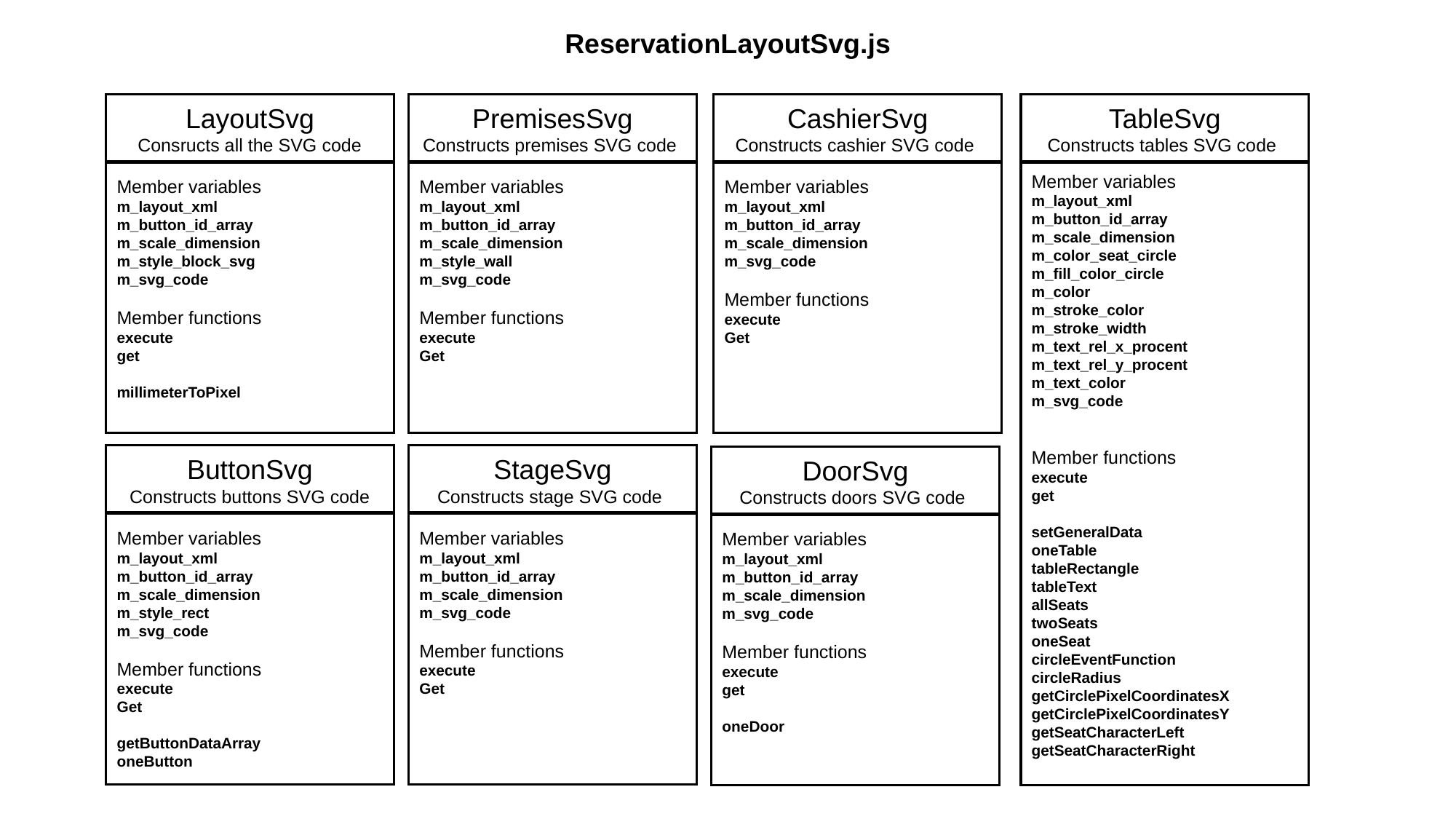

ReservationLayoutSvg.js
PremisesSvg
Constructs premises SVG code
CashierSvg
Constructs cashier SVG code
TableSvg
Constructs tables SVG code
LayoutSvg
Consructs all the SVG code
Member variables
m_layout_xml
m_button_id_array
m_scale_dimension
m_color_seat_circle
m_fill_color_circle
m_color
m_stroke_color
m_stroke_width
m_text_rel_x_procent
m_text_rel_y_procent
m_text_color
m_svg_code

Member functions
execute
get

setGeneralData
oneTable
tableRectangle
tableText
allSeats
twoSeats
oneSeat
circleEventFunction
circleRadius
getCirclePixelCoordinatesX
getCirclePixelCoordinatesY
getSeatCharacterLeft
getSeatCharacterRight

Member variables
m_layout_xml
m_button_id_array
m_scale_dimension
m_style_wall
m_svg_code

Member functions
execute
Get

Member variables
m_layout_xml
m_button_id_array
m_scale_dimension
m_svg_code

Member functions
execute
Get

Member variables
m_layout_xml
m_button_id_array
m_scale_dimension
m_style_block_svg
m_svg_code

Member functions
execute
get

millimeterToPixel

ButtonSvg
Constructs buttons SVG code
StageSvg
Constructs stage SVG code
DoorSvg
Constructs doors SVG code
Member variables
m_layout_xml
m_button_id_array
m_scale_dimension
m_style_rect
m_svg_code

Member functions
execute
Get

getButtonDataArray
oneButton
Member variables
m_layout_xml
m_button_id_array
m_scale_dimension
m_svg_code

Member functions
execute
Get

Member variables
m_layout_xml
m_button_id_array
m_scale_dimension
m_svg_code

Member functions
execute
get

oneDoor